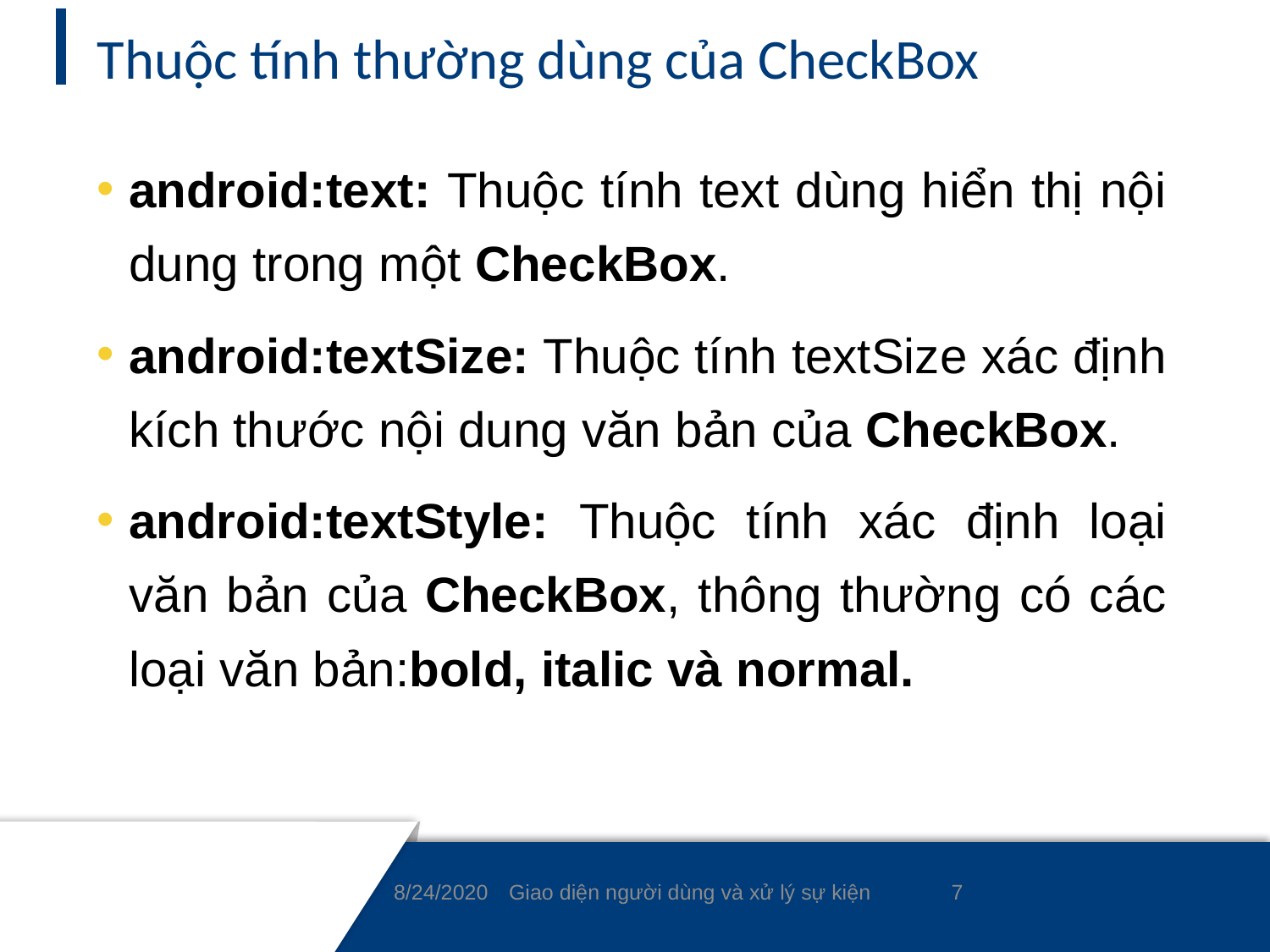

# Thuộc tính thường dùng của CheckBox
android:text: Thuộc tính text dùng hiển thị nội dung trong một CheckBox.
android:textSize: Thuộc tính textSize xác định kích thước nội dung văn bản của CheckBox.
android:textStyle: Thuộc tính xác định loại văn bản của CheckBox, thông thường có các loại văn bản:bold, italic và normal.
7
8/24/2020
Giao diện người dùng và xử lý sự kiện